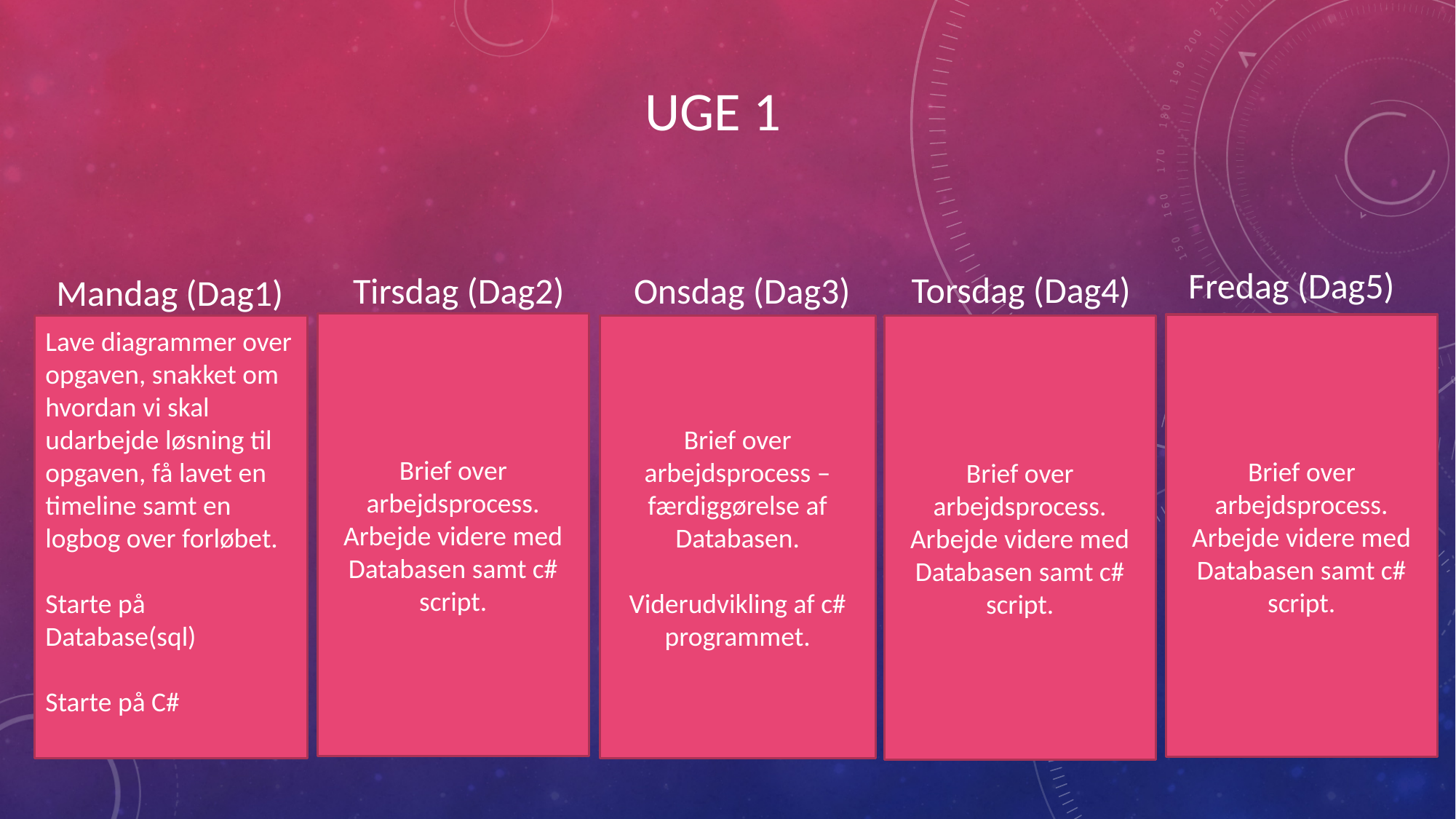

UGE 1
Fredag (Dag5)
Torsdag (Dag4)
Tirsdag (Dag2)
Onsdag (Dag3)
Mandag (Dag1)

Brief over arbejdsprocess.
Arbejde videre med Databasen samt c# script.

Brief over arbejdsprocess.
Arbejde videre med Databasen samt c# script.
Lave diagrammer over opgaven, snakket om hvordan vi skal udarbejde løsning til opgaven, få lavet en timeline samt en logbog over forløbet.

Starte på Database(sql)

Starte på C#

Brief over arbejdsprocess – færdiggørelse af Databasen.

Viderudvikling af c# programmet.
Brief over arbejdsprocess.
Arbejde videre med Databasen samt c# script.